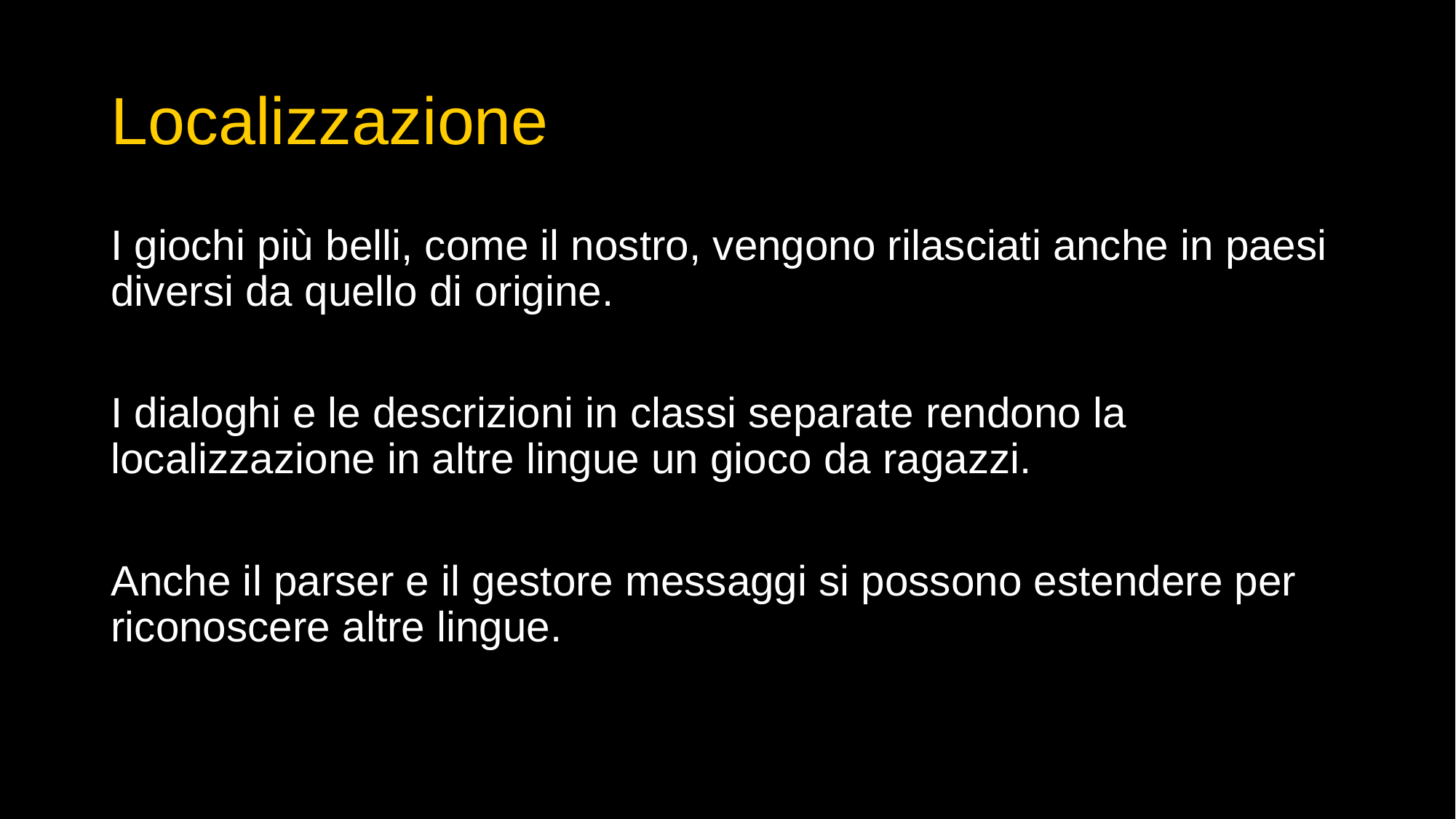

# Localizzazione
I giochi più belli, come il nostro, vengono rilasciati anche in paesi diversi da quello di origine.

I dialoghi e le descrizioni in classi separate rendono la localizzazione in altre lingue un gioco da ragazzi.

Anche il parser e il gestore messaggi si possono estendere per riconoscere altre lingue.